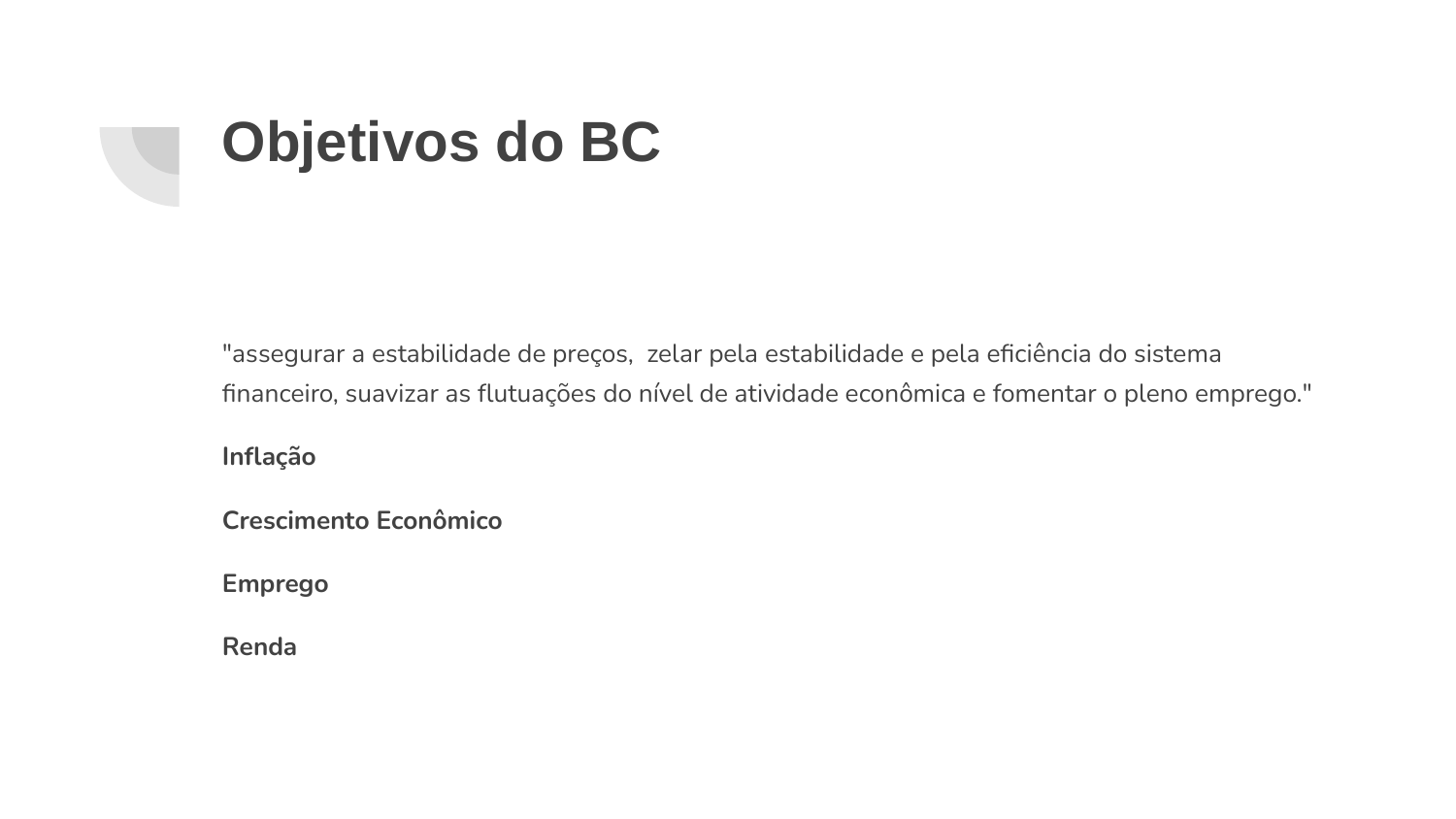

# Objetivos do BC
"assegurar a estabilidade de preços,  zelar pela estabilidade e pela eficiência do sistema financeiro, suavizar as flutuações do nível de atividade econômica e fomentar o pleno emprego."
Inflação
Crescimento Econômico
Emprego
Renda